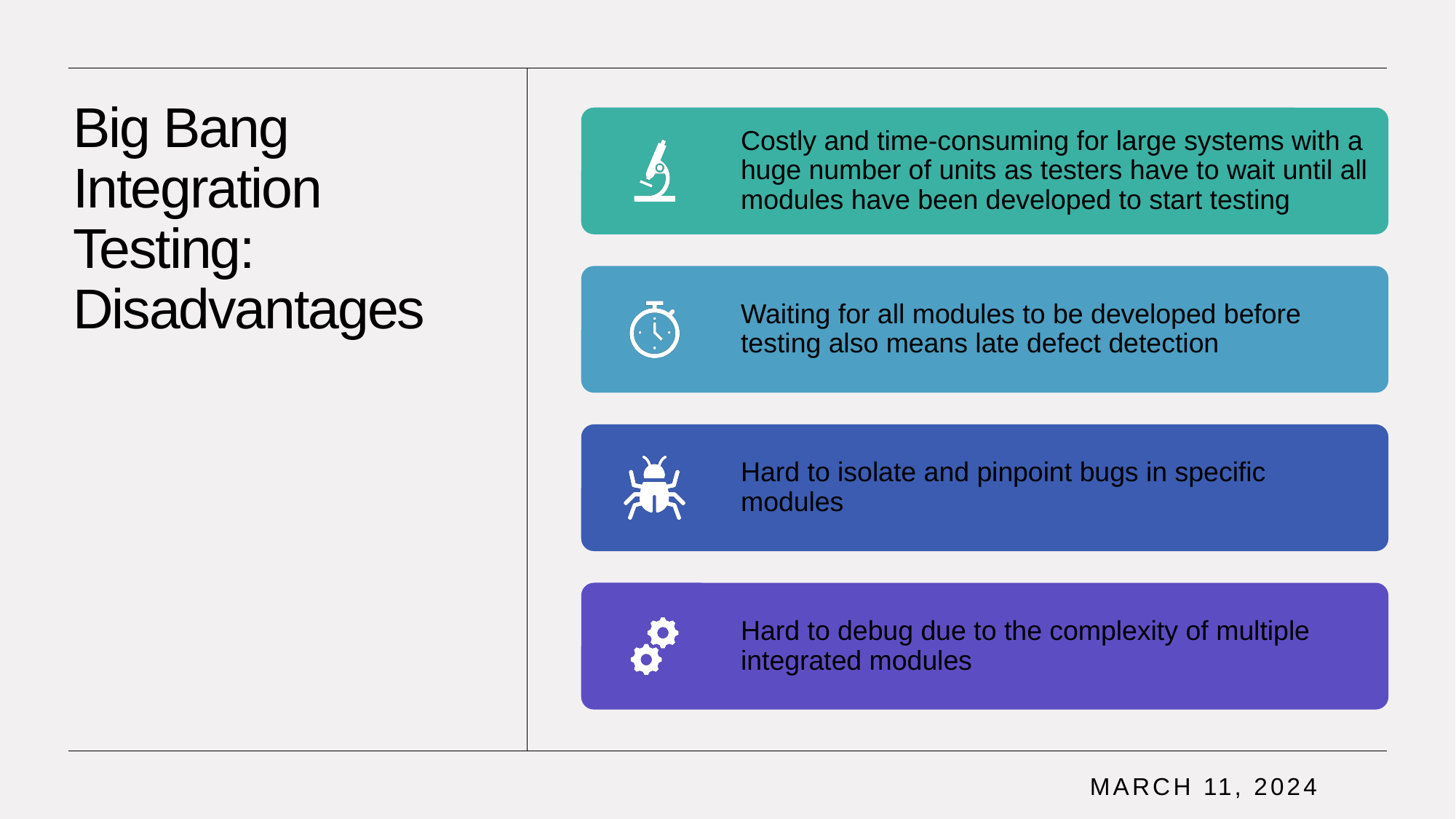

# Big Bang Integration Testing: Disadvantages
Costly and time-consuming for large systems with a huge number of units as testers have to wait until all modules have been developed to start testing
Waiting for all modules to be developed before testing also means late defect detection
Hard to isolate and pinpoint bugs in specific modules
Hard to debug due to the complexity of multiple integrated modules
Shawon, CSE, KUET
March 11, 2024
13